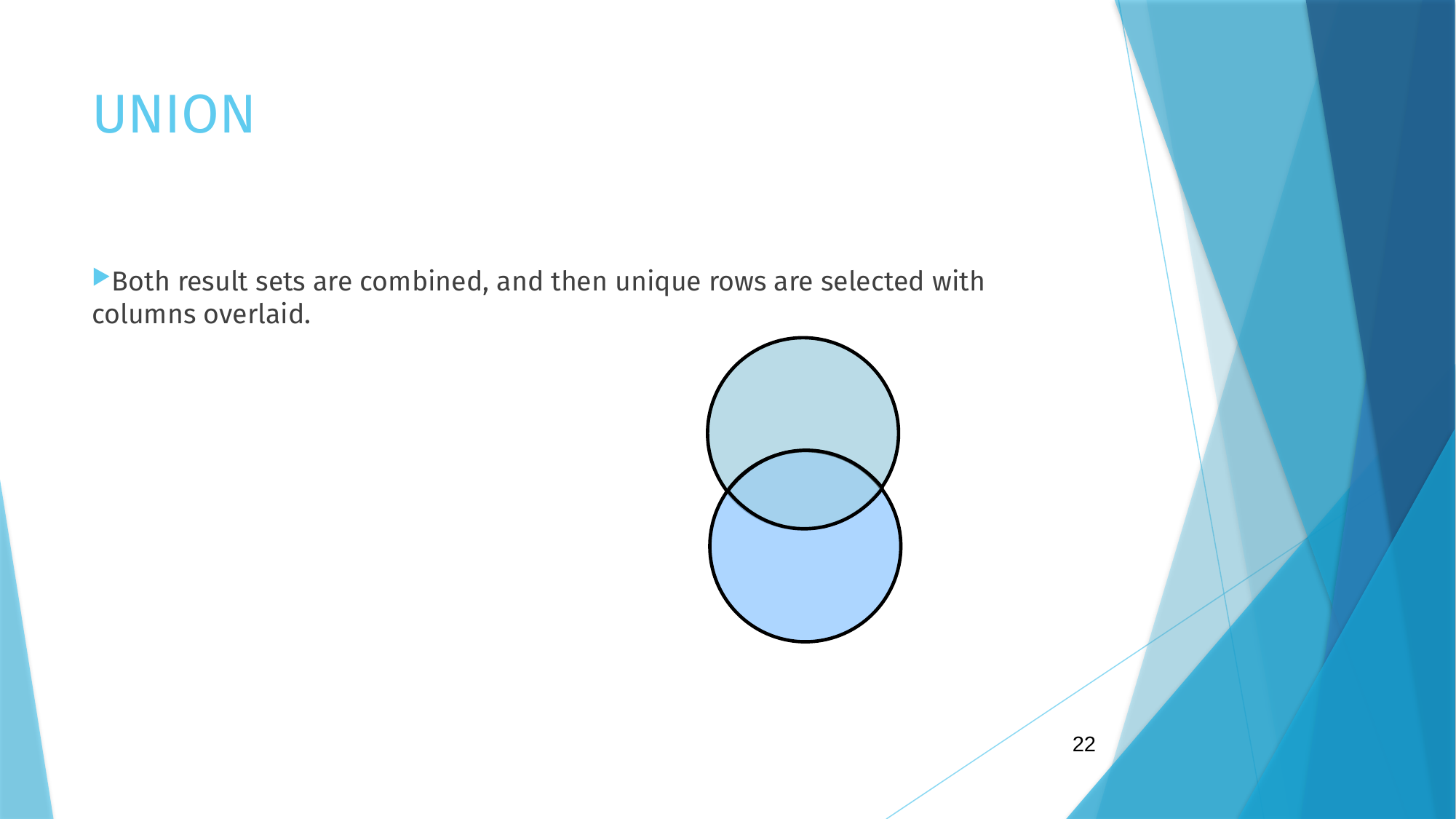

# UNION
Both result sets are combined, and then unique rows are selected with columns overlaid.

22